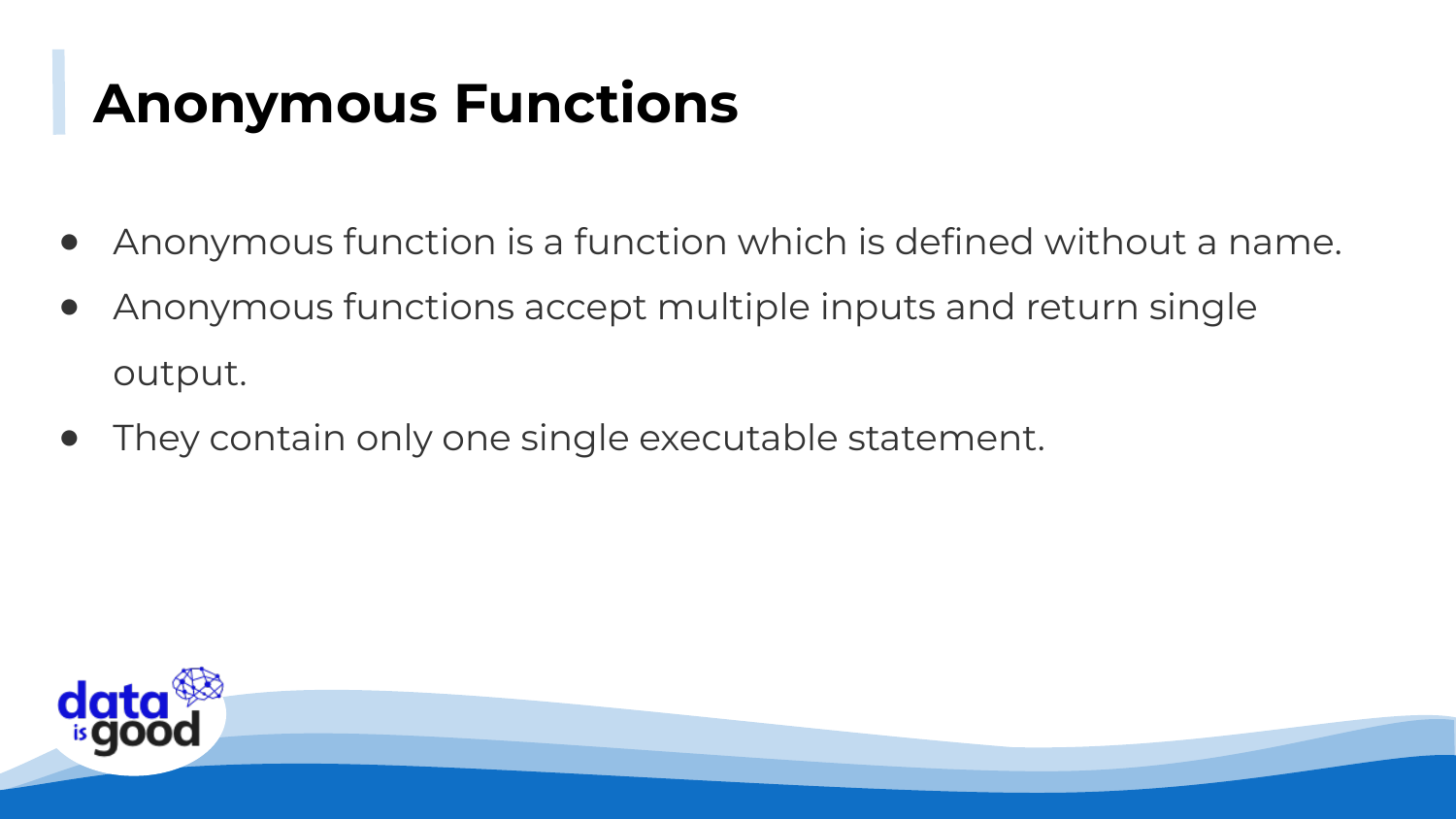

Anonymous Functions
Anonymous function is a function which is defined without a name.
Anonymous functions accept multiple inputs and return single output.
They contain only one single executable statement.